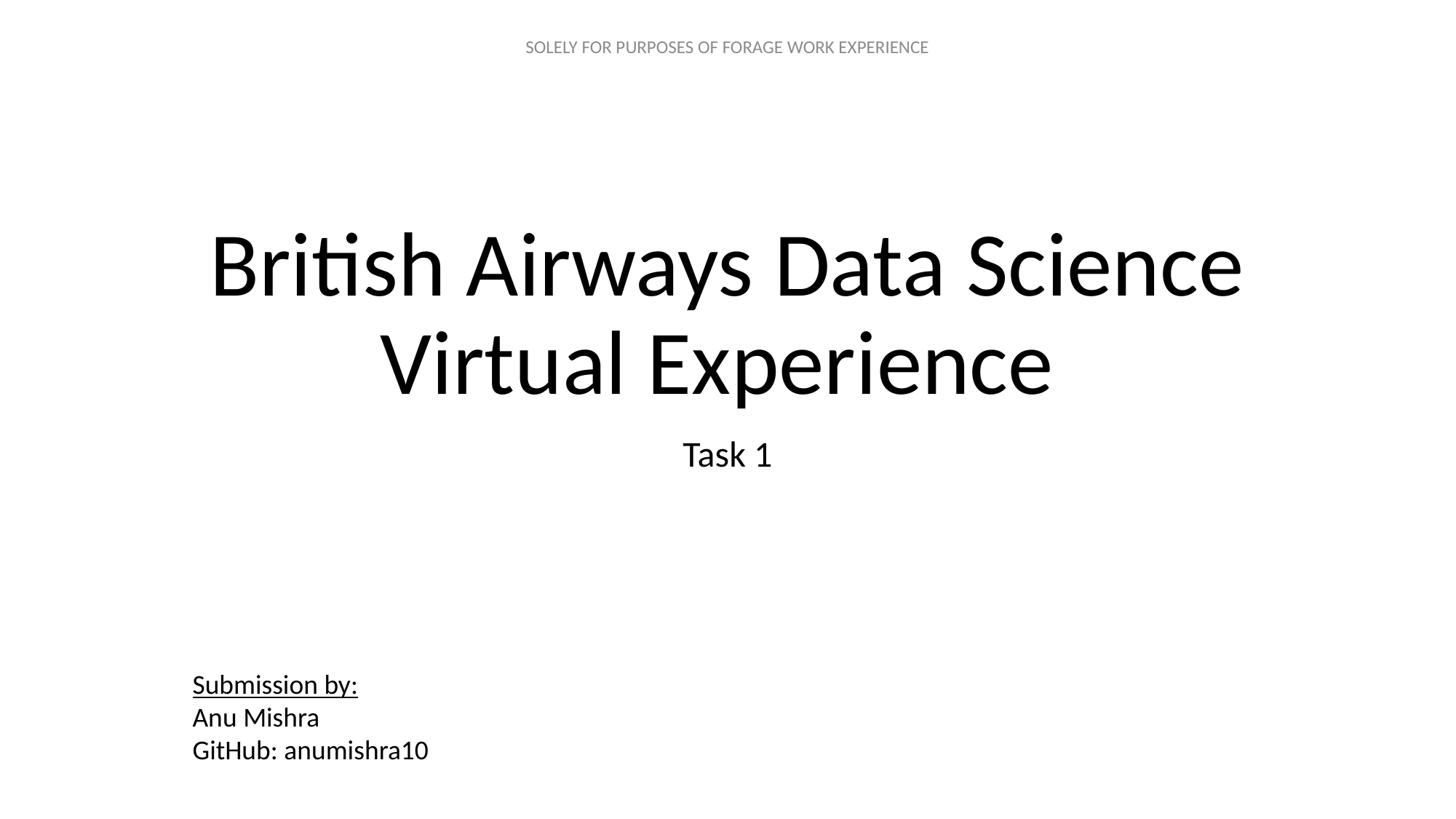

# British Airways Data Science Virtual Experience
Task 1
Submission by:
Anu Mishra
GitHub: anumishra10